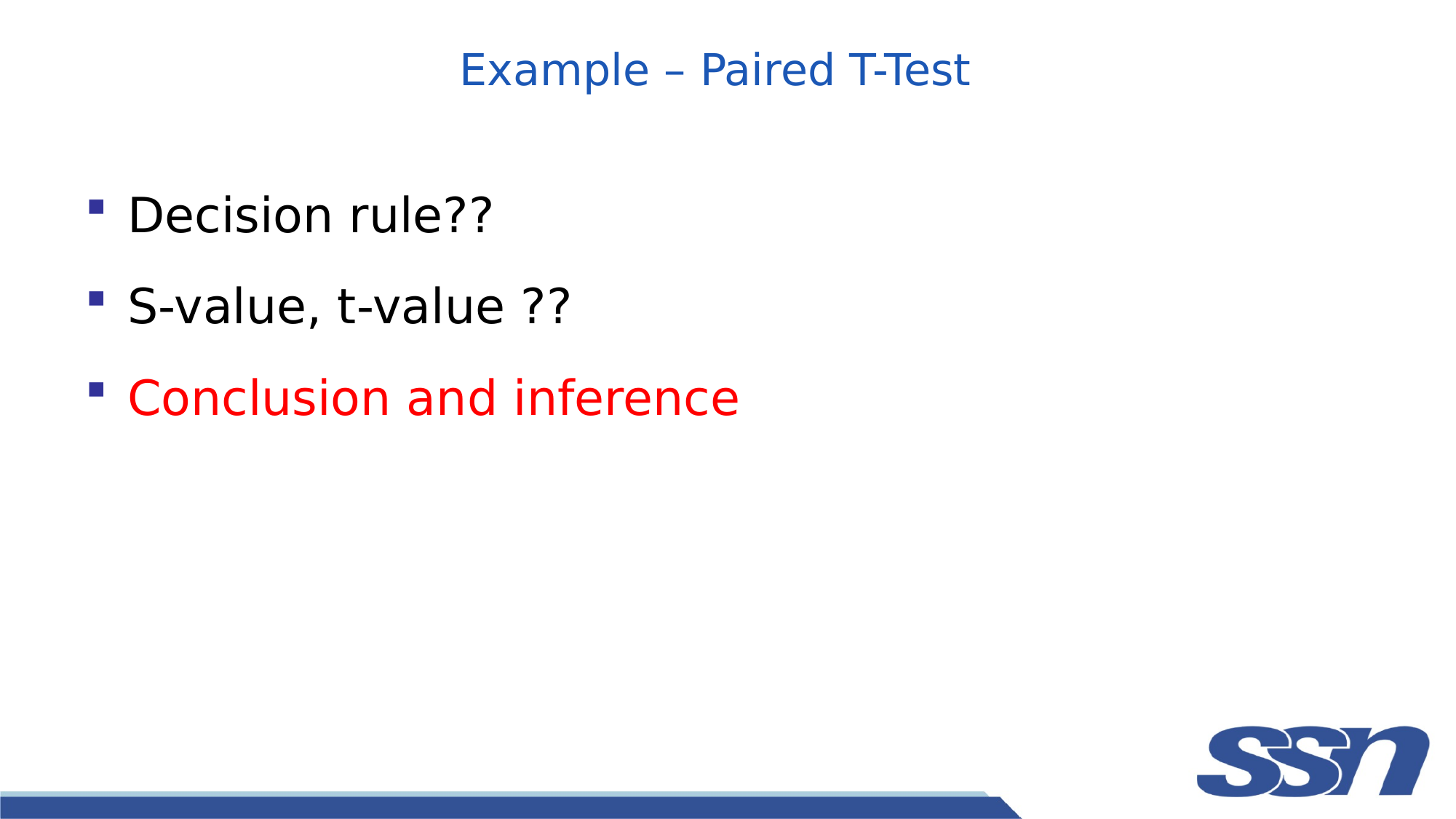

# Example – Paired T-Test
Decision rule??
S-value, t-value ??
Conclusion and inference